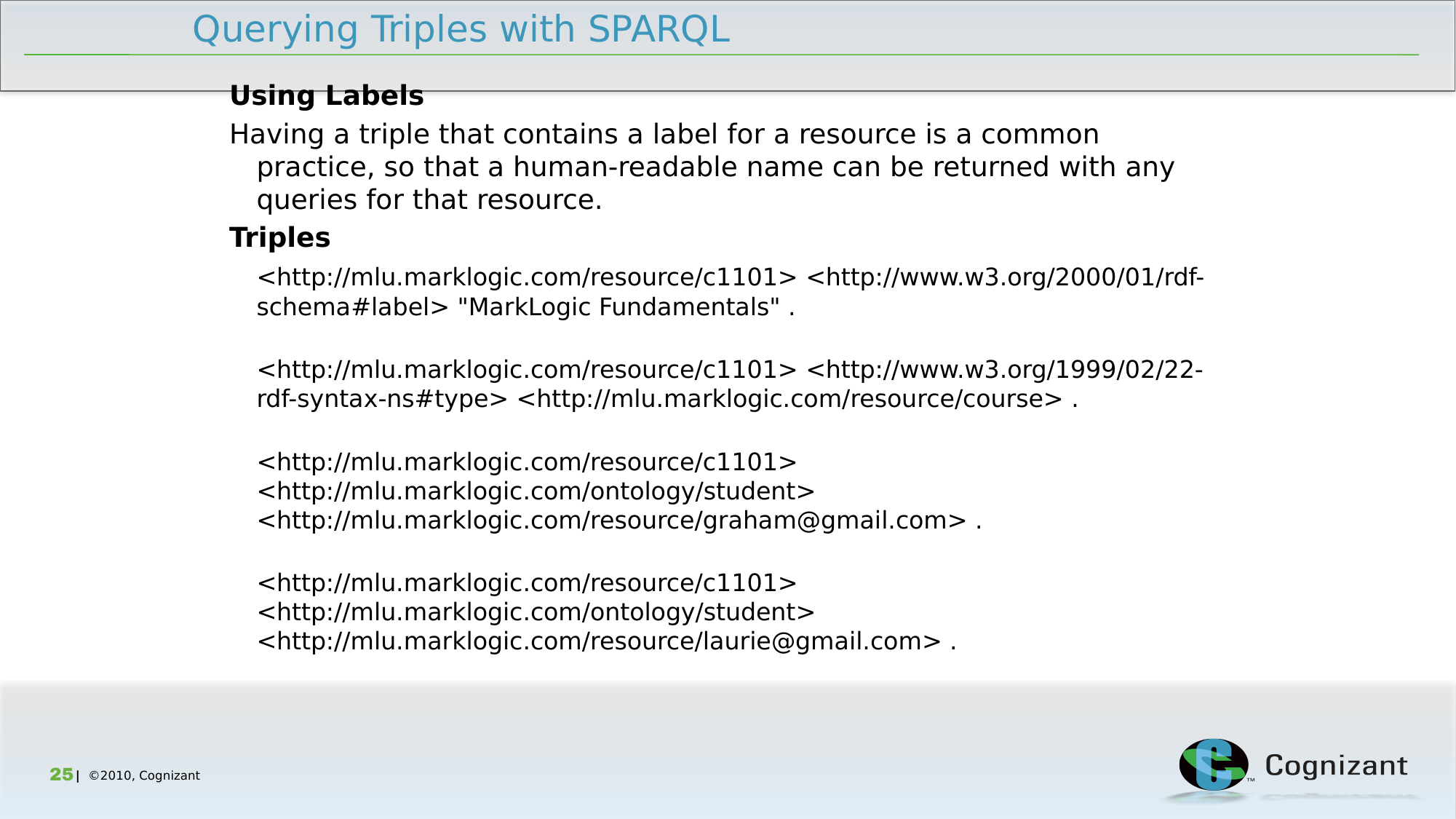

Querying Triples with SPARQL
Using Labels
Having a triple that contains a label for a resource is a common practice, so that a human-readable name can be returned with any queries for that resource.
Triples
	<http://mlu.marklogic.com/resource/c1101> <http://www.w3.org/2000/01/rdf-schema#label> "MarkLogic Fundamentals" .
<http://mlu.marklogic.com/resource/c1101> <http://www.w3.org/1999/02/22-rdf-syntax-ns#type> <http://mlu.marklogic.com/resource/course> .
<http://mlu.marklogic.com/resource/c1101> <http://mlu.marklogic.com/ontology/student> <http://mlu.marklogic.com/resource/graham@gmail.com> .
<http://mlu.marklogic.com/resource/c1101> <http://mlu.marklogic.com/ontology/student> <http://mlu.marklogic.com/resource/laurie@gmail.com> .

25